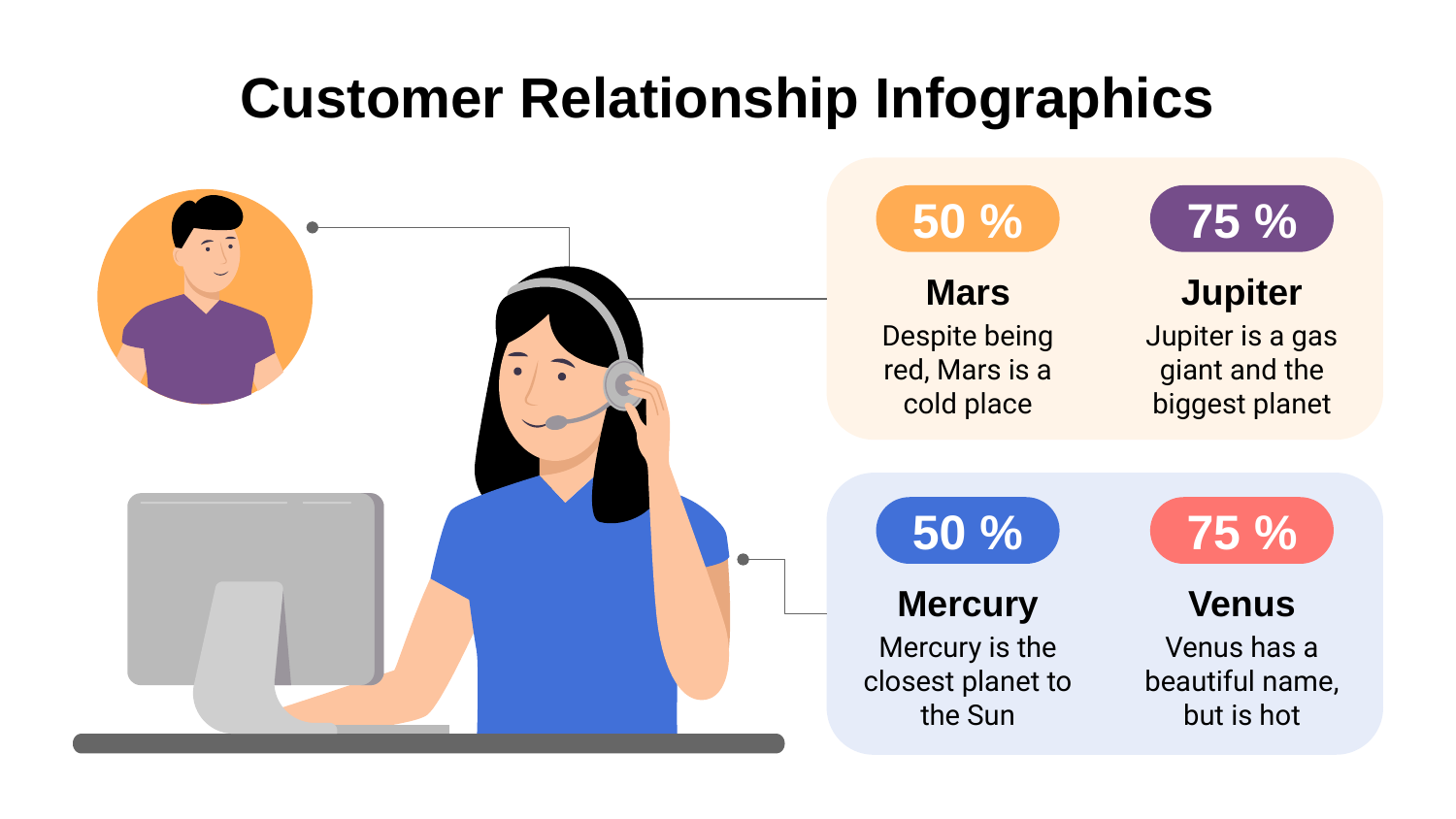

# Customer Relationship Infographics

50 %
Mars
Despite being red, Mars is a cold place
75 %
Jupiter
Jupiter is a gas giant and the biggest planet

50 %
Mercury
Mercury is the closest planet to the Sun
75 %
Venus
Venus has a beautiful name, but is hot